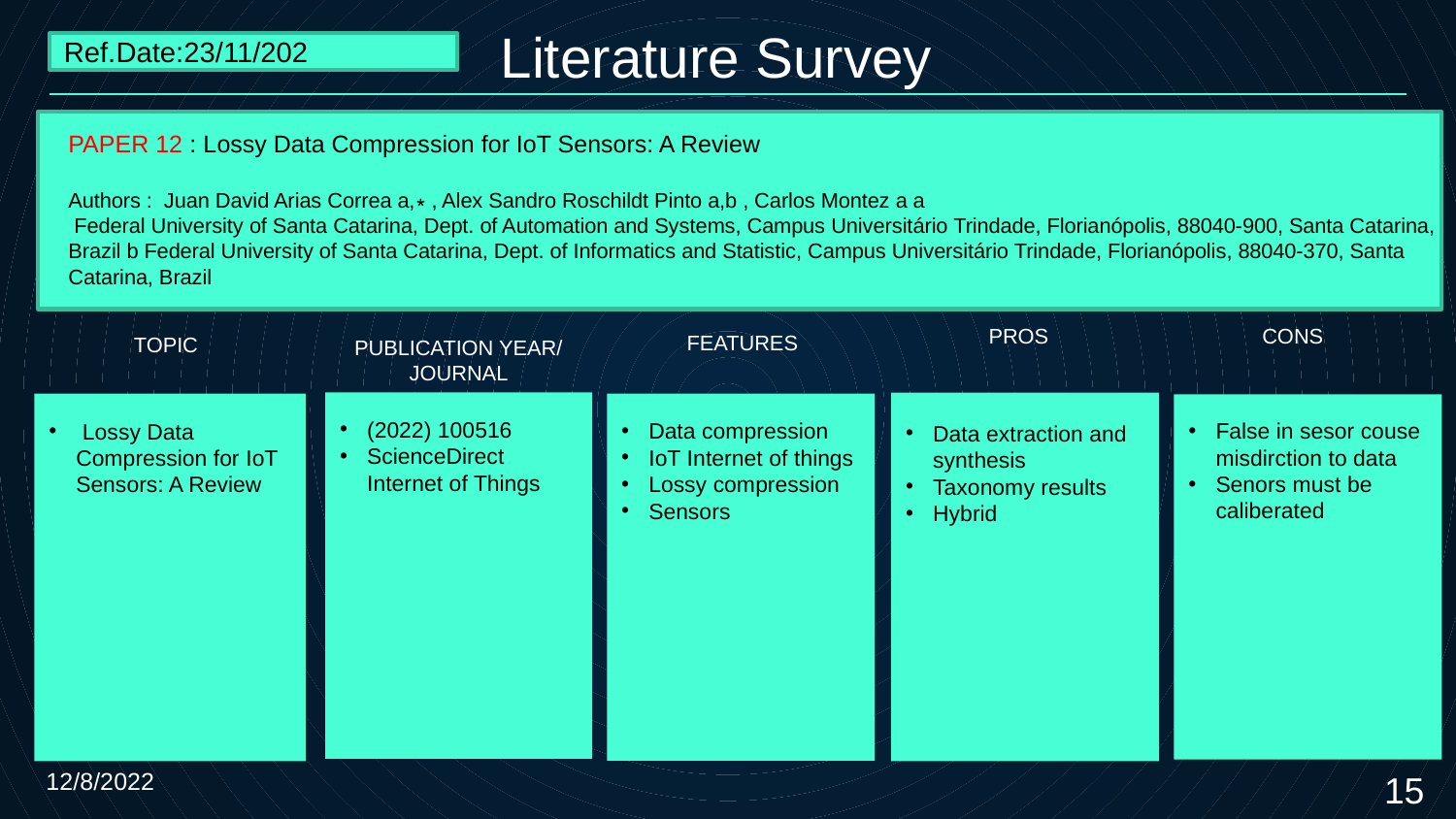

# Literature Survey
Ref.Date:23/11/202

PAPER 12 : Lossy Data Compression for IoT Sensors: A Review

Authors :  Juan David Arias Correa a,∗ , Alex Sandro Roschildt Pinto a,b , Carlos Montez a a
 Federal University of Santa Catarina, Dept. of Automation and Systems, Campus Universitário Trindade, Florianópolis, 88040-900, Santa Catarina, Brazil b Federal University of Santa Catarina, Dept. of Informatics and Statistic, Campus Universitário Trindade, Florianópolis, 88040-370, Santa Catarina, Brazil
PROS
CONS
FEATURES
TOPIC
PUBLICATION YEAR/
JOURNAL

(2022) 100516
ScienceDirect Internet of Things

Data extraction and synthesis
Taxonomy results
Hybrid

Data compression
IoT Internet of things
Lossy compression
Sensors

 Lossy Data Compression for IoT Sensors: A Review

False in sesor couse misdirction to data
Senors must be caliberated

12/8/2022

15